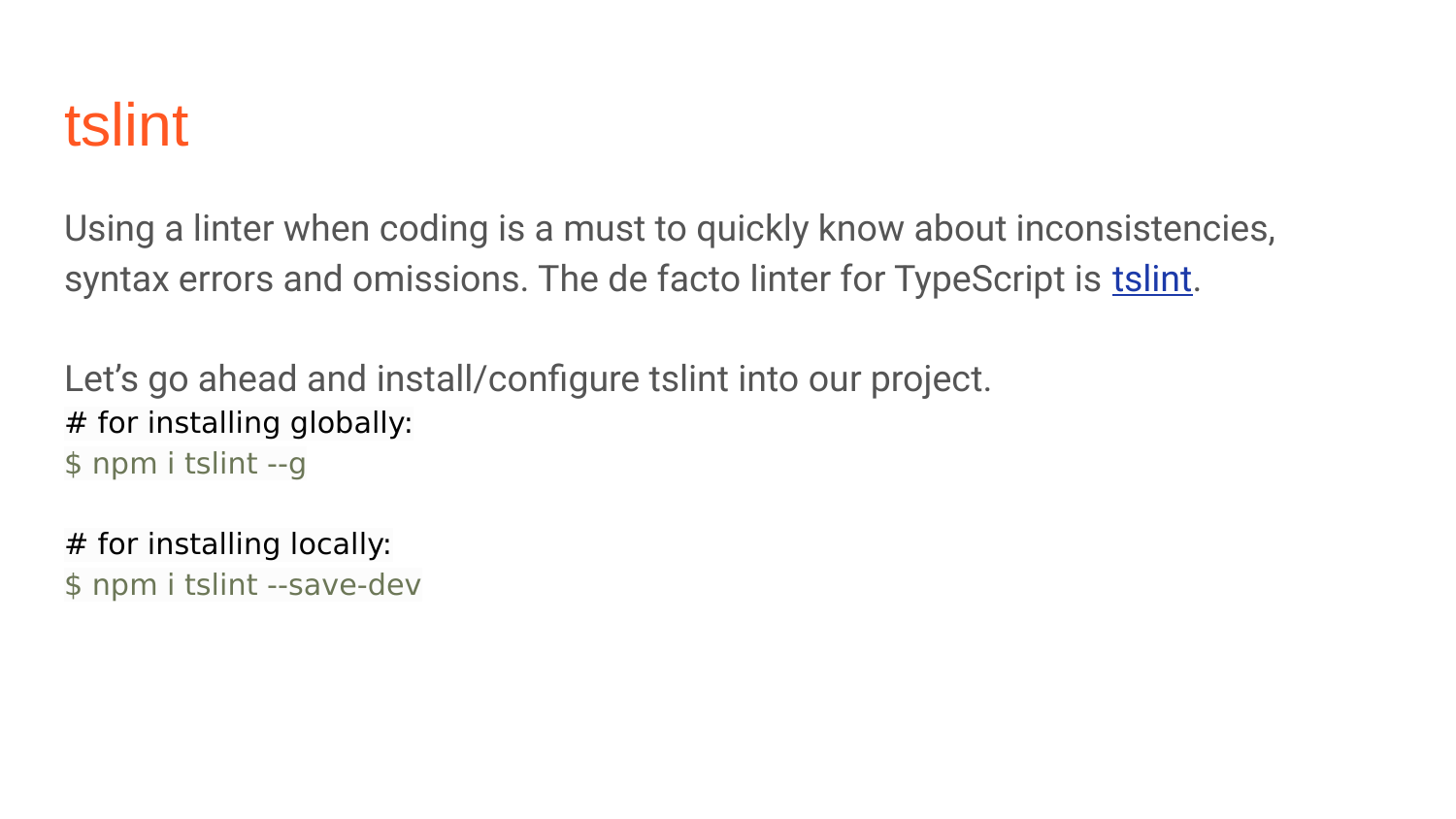

# tslint
Using a linter when coding is a must to quickly know about inconsistencies, syntax errors and omissions. The de facto linter for TypeScript is tslint.

Let’s go ahead and install/configure tslint into our project.
# for installing globally: $ npm i tslint --g # for installing locally: $ npm i tslint --save-dev